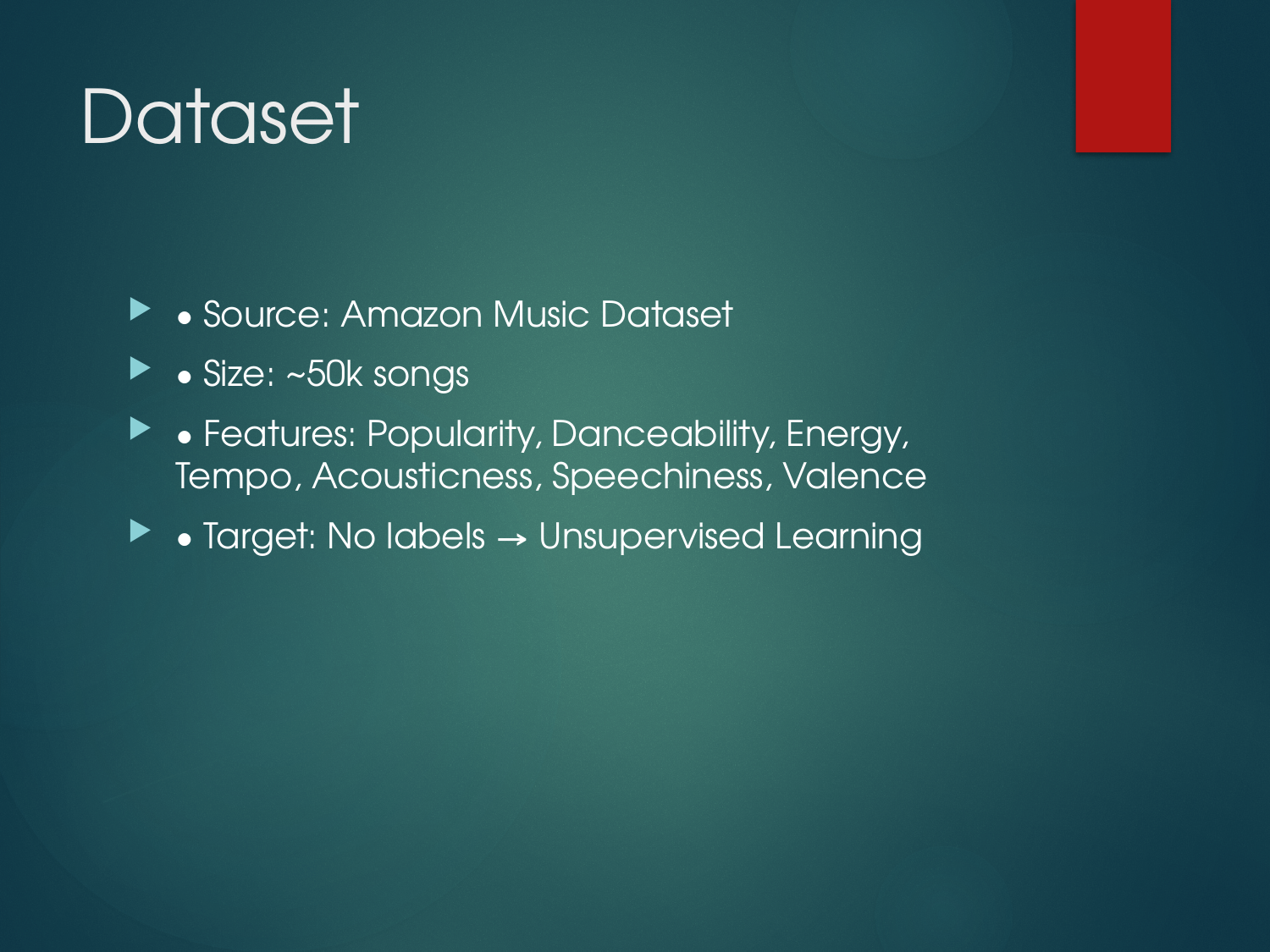

# Dataset
• Source: Amazon Music Dataset
• Size: ~50k songs
• Features: Popularity, Danceability, Energy, Tempo, Acousticness, Speechiness, Valence
• Target: No labels → Unsupervised Learning